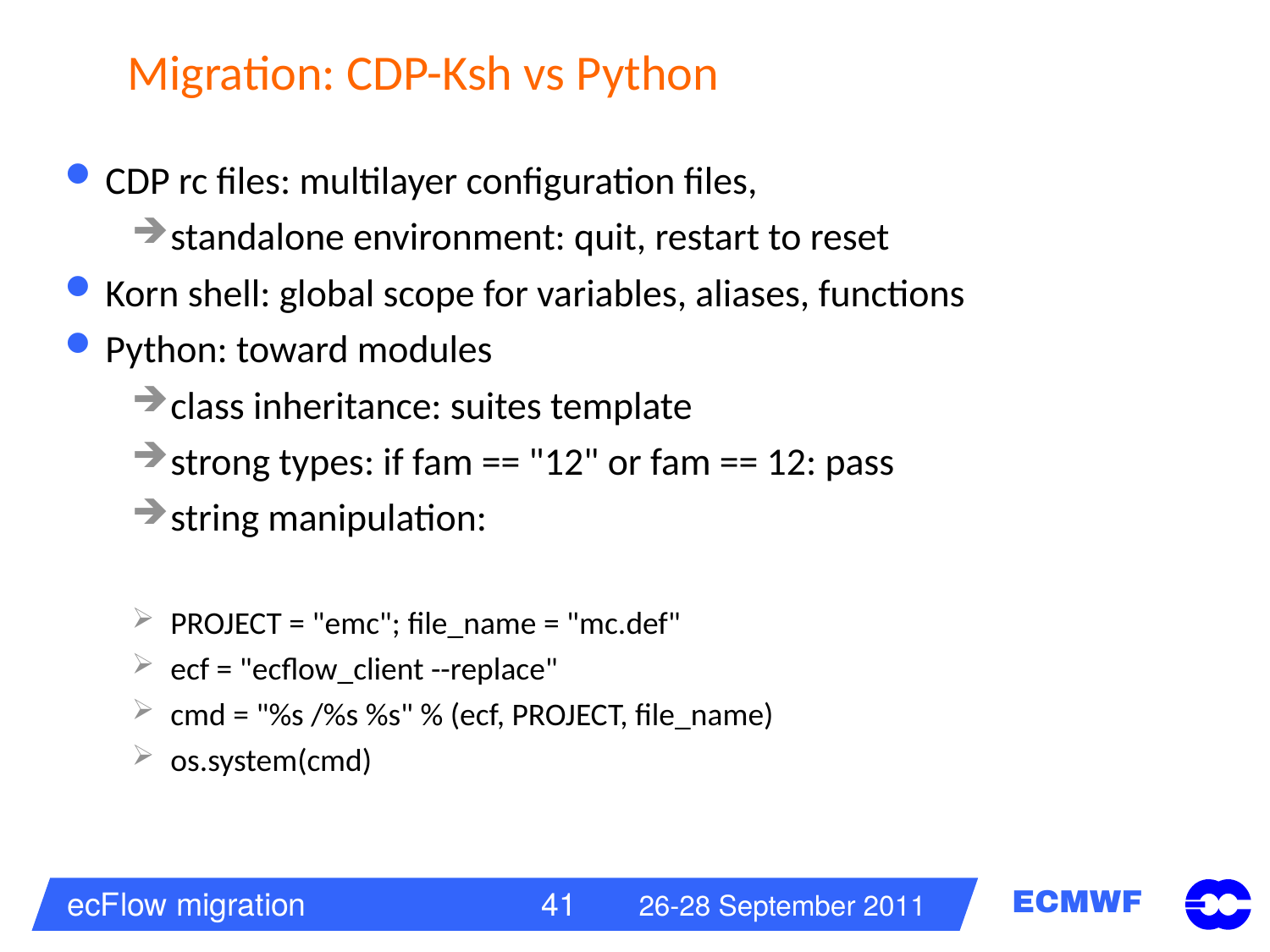

# Migration: CDP-Ksh vs Python
CDP rc files: multilayer configuration files,
standalone environment: quit, restart to reset
Korn shell: global scope for variables, aliases, functions
Python: toward modules
class inheritance: suites template
strong types: if fam == "12" or fam == 12: pass
string manipulation:
PROJECT = "emc"; file_name = "mc.def"
ecf = "ecflow_client --replace"
cmd = "%s /%s %s" % (ecf, PROJECT, file_name)
os.system(cmd)